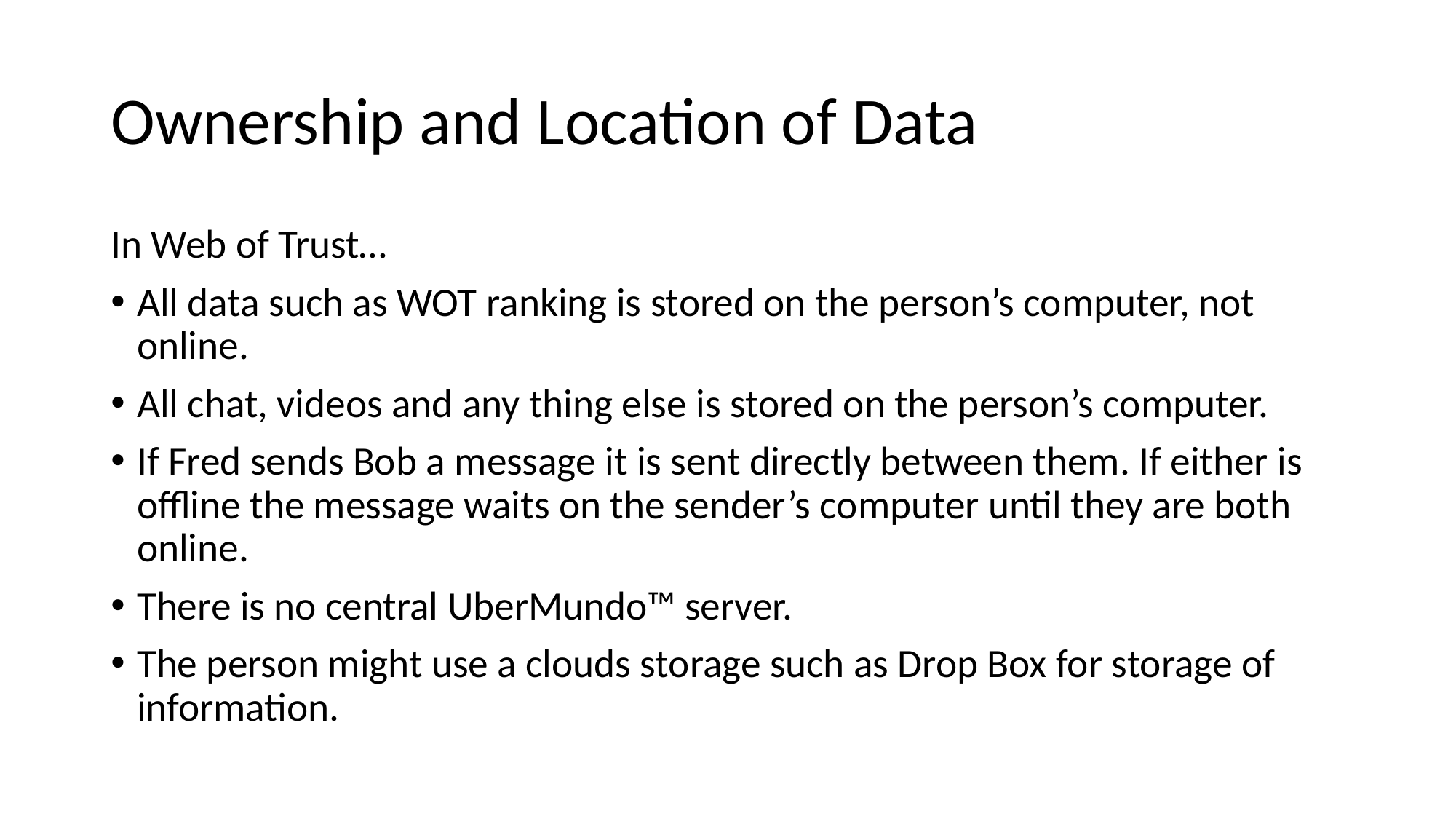

# Ownership and Location of Data
In Web of Trust…
All data such as WOT ranking is stored on the person’s computer, not online.
All chat, videos and any thing else is stored on the person’s computer.
If Fred sends Bob a message it is sent directly between them. If either is offline the message waits on the sender’s computer until they are both online.
There is no central UberMundo™ server.
The person might use a clouds storage such as Drop Box for storage of information.